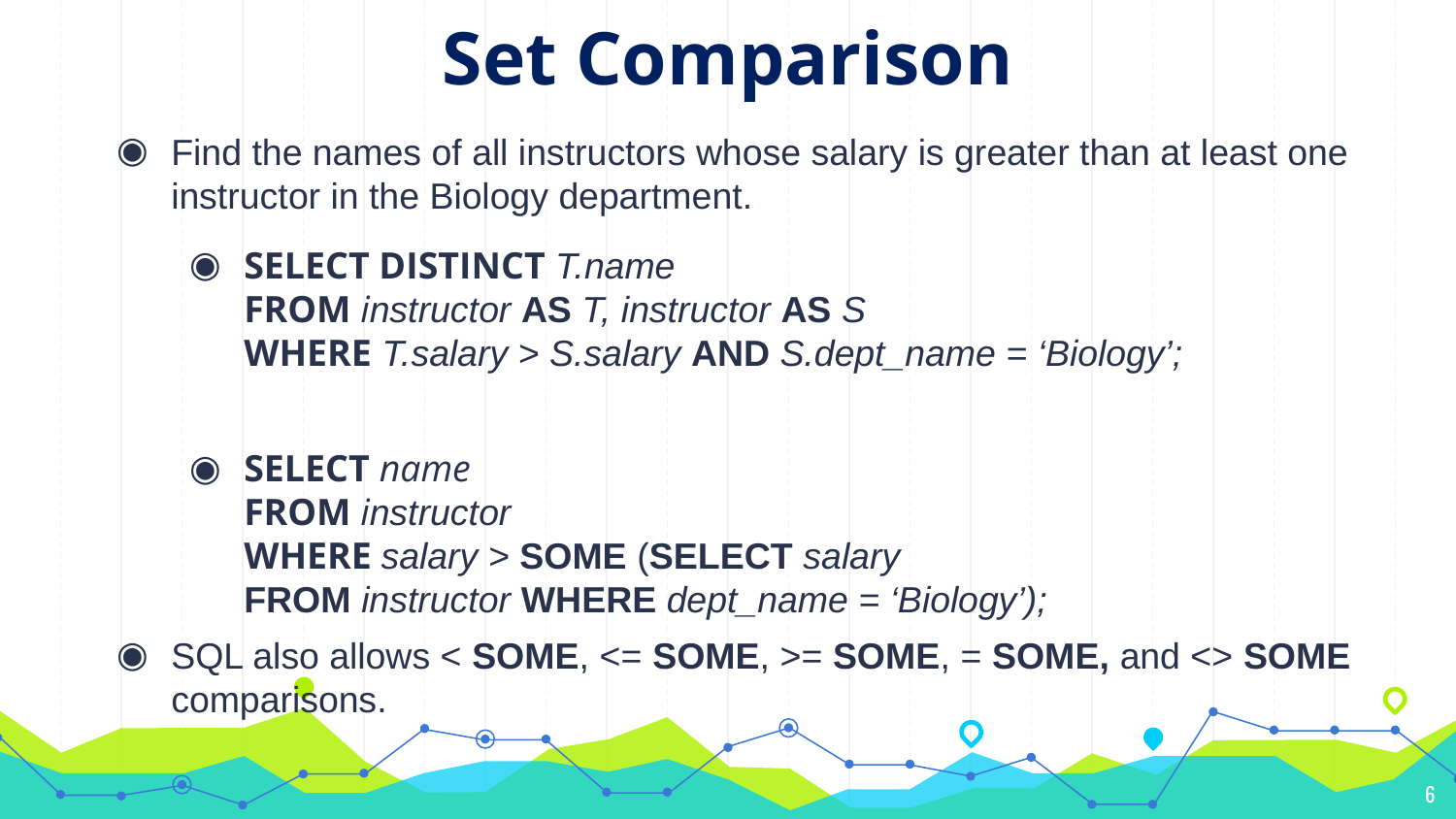

# Set Comparison
Find the names of all instructors whose salary is greater than at least one instructor in the Biology department.

SELECT DISTINCT T.name
FROM instructor AS T, instructor AS S
WHERE T.salary > S.salary AND S.dept_name = ‘Biology’;

SELECT name
FROM instructor
WHERE salary > SOME (SELECT salary
FROM instructor WHERE dept_name = ‘Biology’);
SQL also allows < SOME, <= SOME, >= SOME, = SOME, and <> SOME comparisons.

6